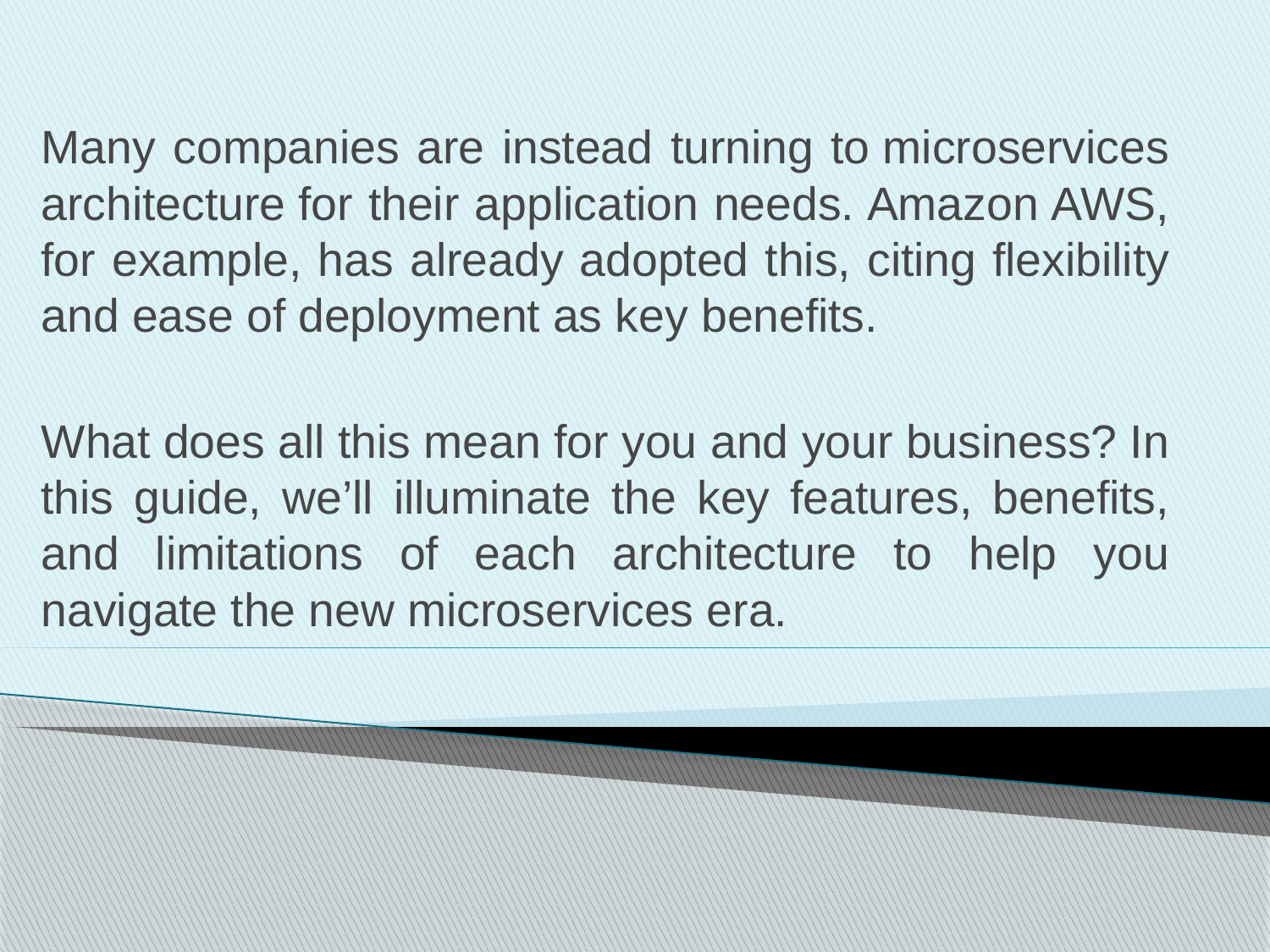

Many companies are instead turning to microservices architecture for their application needs. Amazon AWS, for example, has already adopted this, citing flexibility and ease of deployment as key benefits.

What does all this mean for you and your business? In this guide, we’ll illuminate the key features, benefits, and limitations of each architecture to help you navigate the new microservices era.